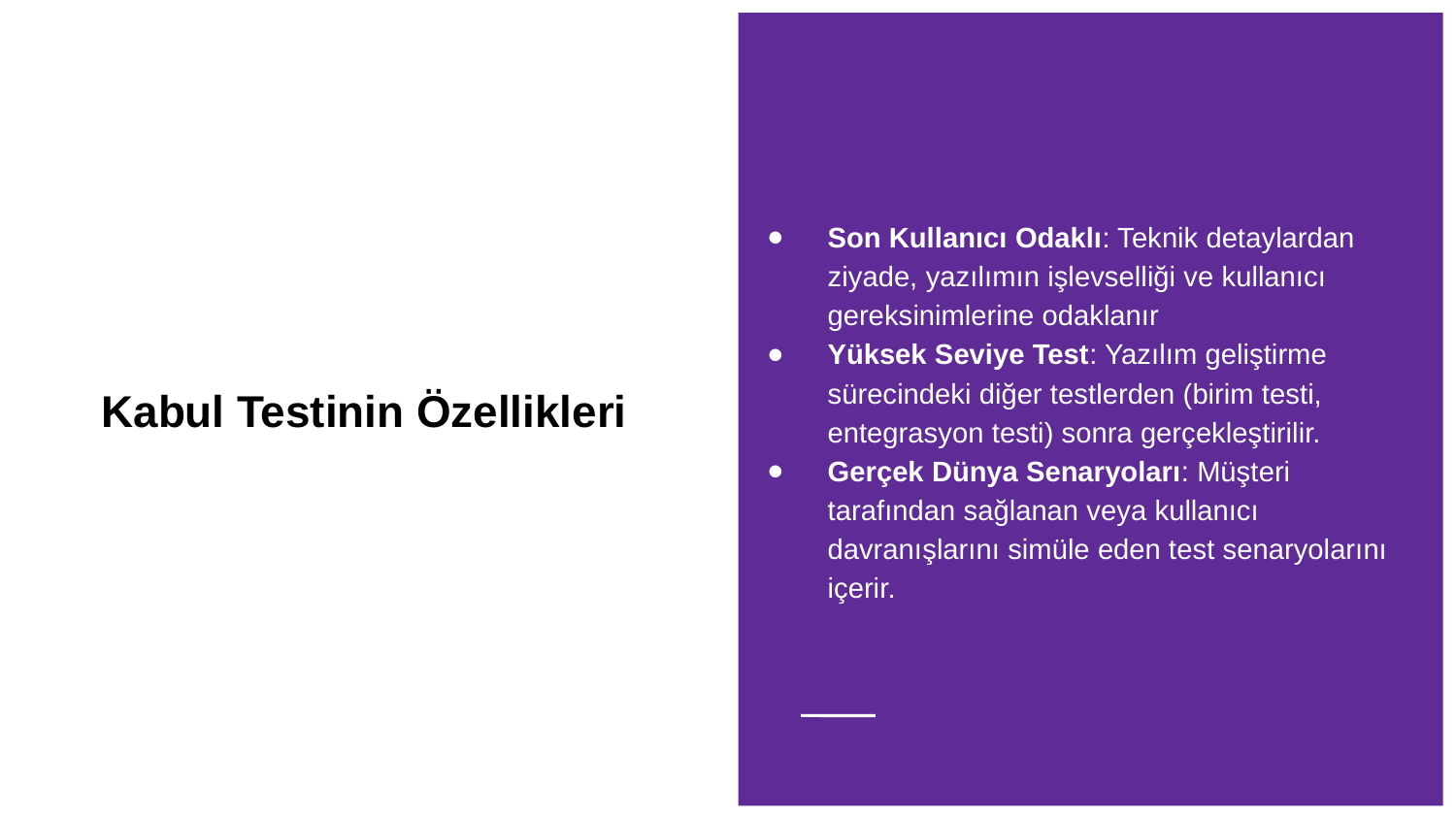

Son Kullanıcı Odaklı: Teknik detaylardan ziyade, yazılımın işlevselliği ve kullanıcı gereksinimlerine odaklanır
Yüksek Seviye Test: Yazılım geliştirme sürecindeki diğer testlerden (birim testi, entegrasyon testi) sonra gerçekleştirilir.
Gerçek Dünya Senaryoları: Müşteri tarafından sağlanan veya kullanıcı davranışlarını simüle eden test senaryolarını içerir.
# Kabul Testinin Özellikleri